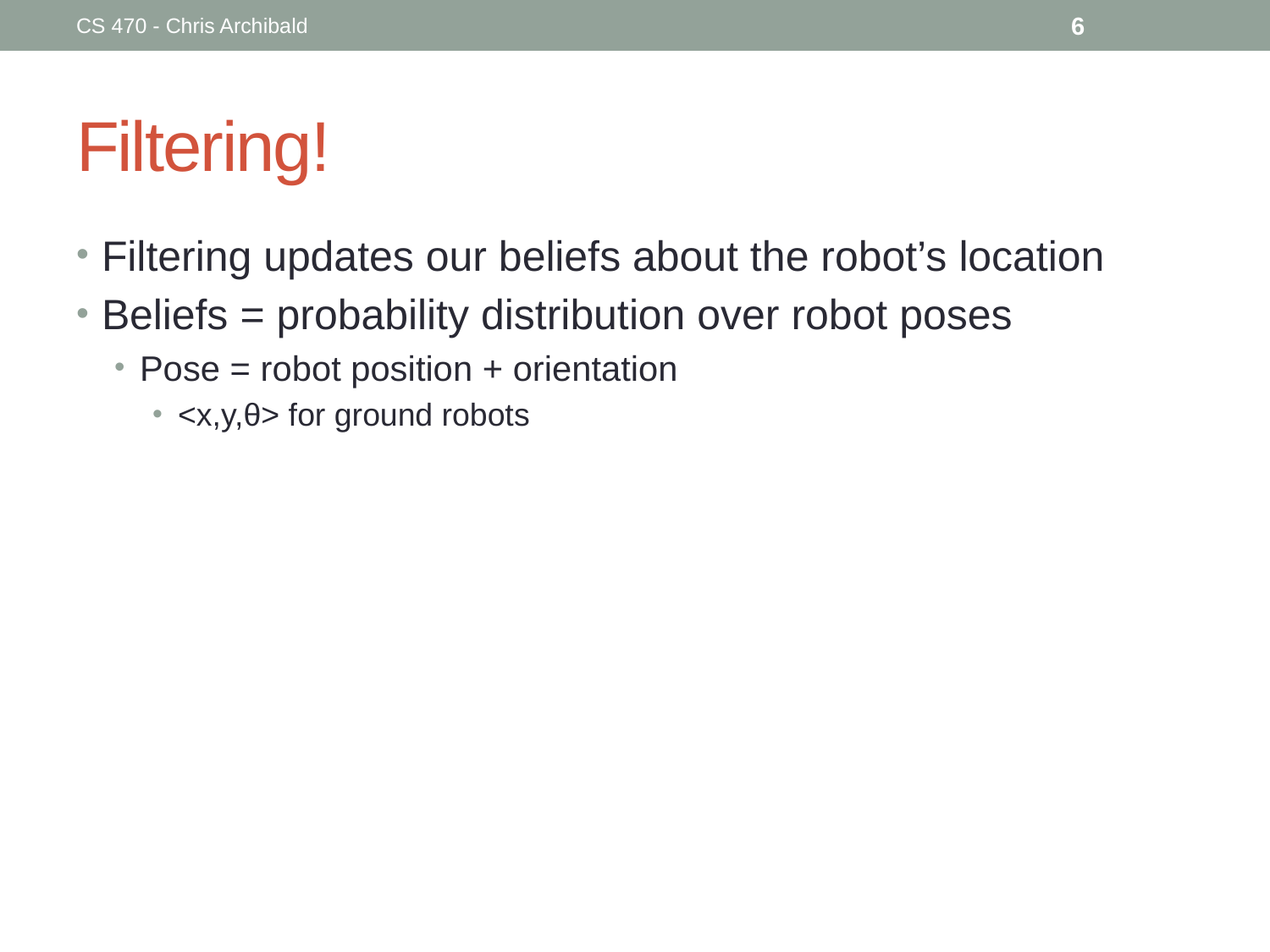

CS 470 - Chris Archibald
6
# Filtering!
Filtering updates our beliefs about the robot’s location
Beliefs = probability distribution over robot poses
Pose = robot position + orientation
<x,y,θ> for ground robots